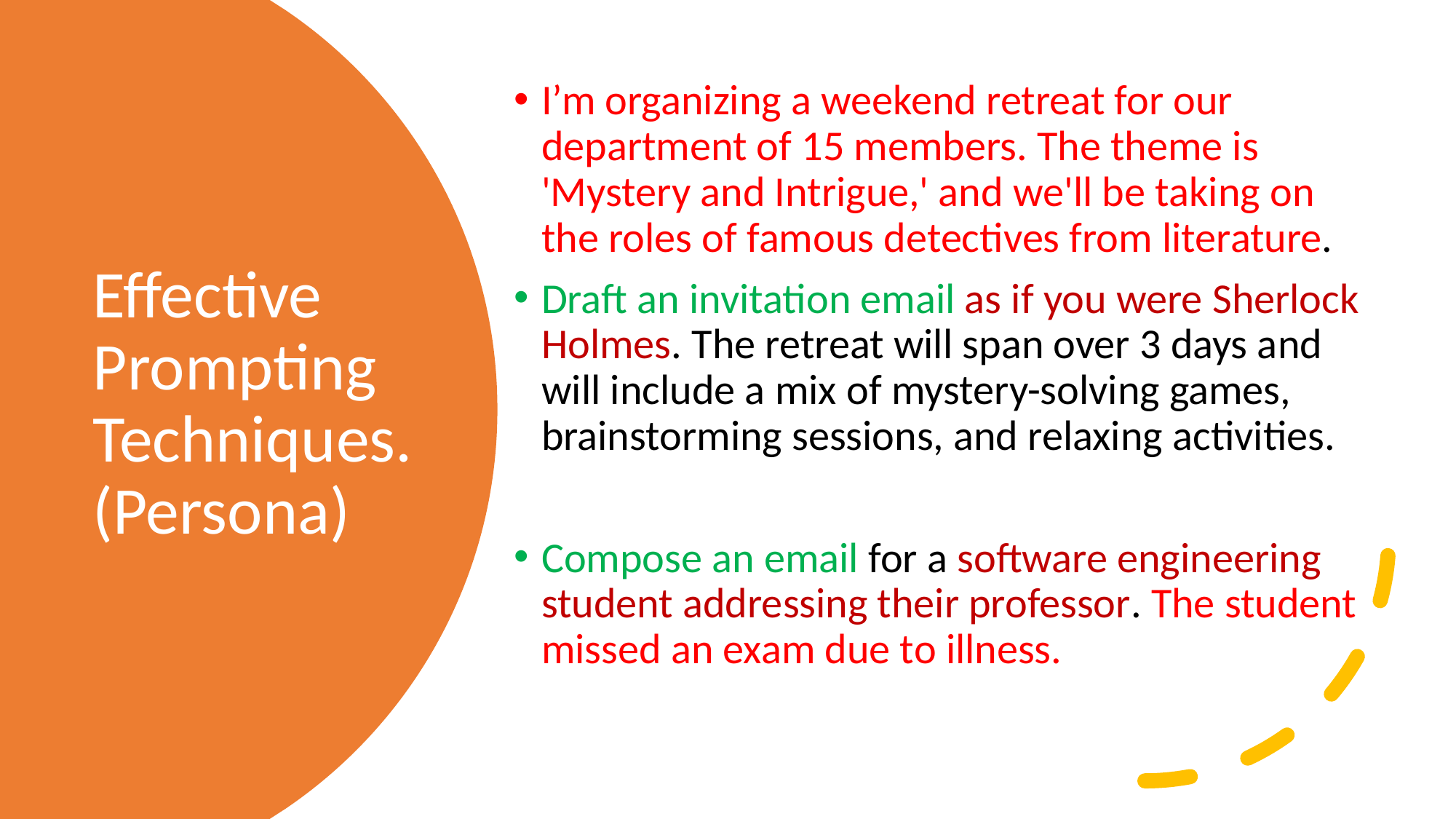

I’m organizing a weekend retreat for our department of 15 members. The theme is 'Mystery and Intrigue,' and we'll be taking on the roles of famous detectives from literature.
Draft an invitation email as if you were Sherlock Holmes. The retreat will span over 3 days and will include a mix of mystery-solving games, brainstorming sessions, and relaxing activities.

Compose an email for a software engineering student addressing their professor. The student missed an exam due to illness.

# Effective Prompting Techniques. (Persona)